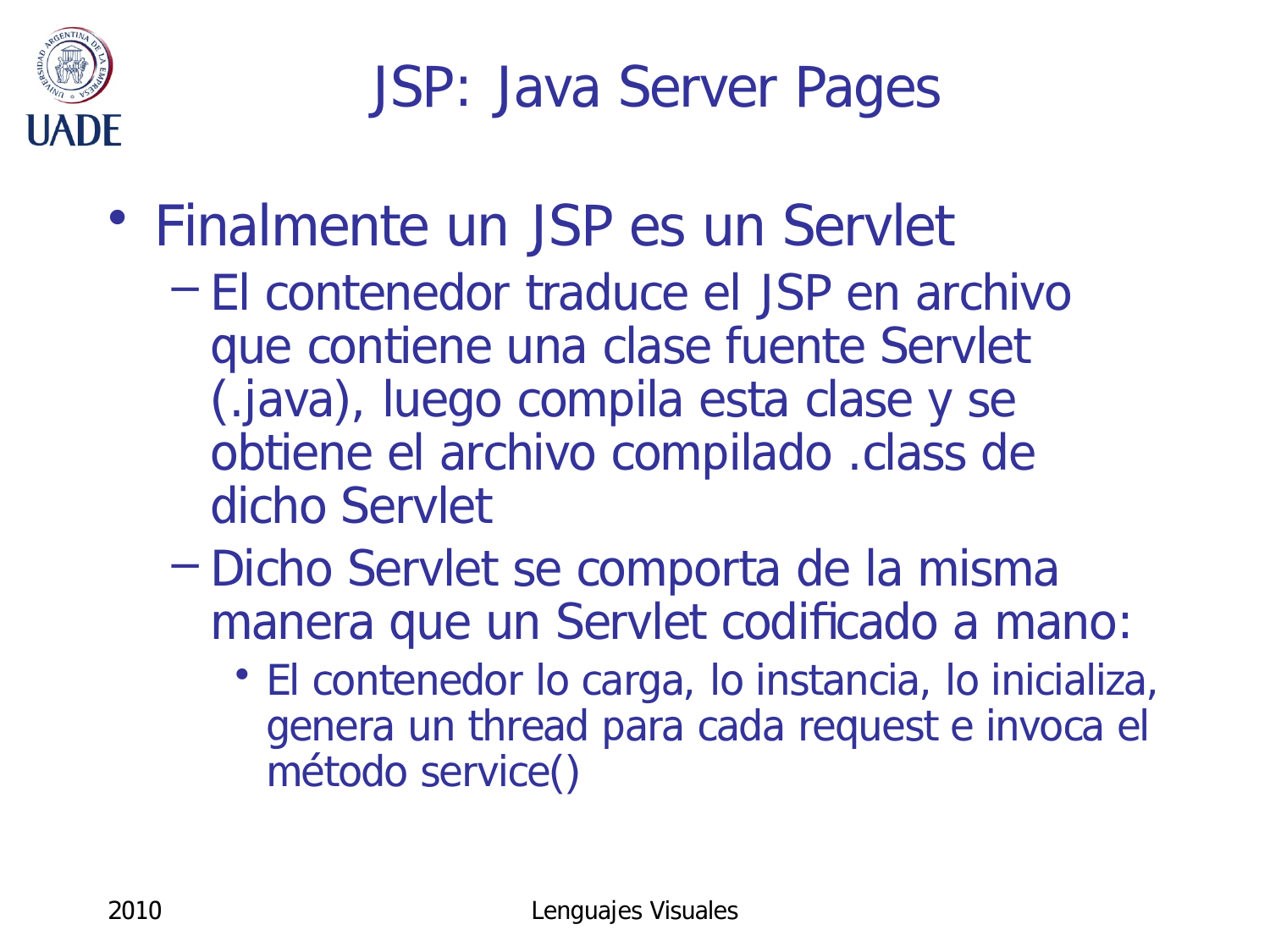

# JSP: Java Server Pages
Finalmente un JSP es un Servlet
El contenedor traduce el JSP en archivo que contiene una clase fuente Servlet (.java), luego compila esta clase y se obtiene el archivo compilado .class de dicho Servlet
Dicho Servlet se comporta de la misma manera que un Servlet codificado a mano:
El contenedor lo carga, lo instancia, lo inicializa, genera un thread para cada request e invoca el método service()
2010
Lenguajes Visuales